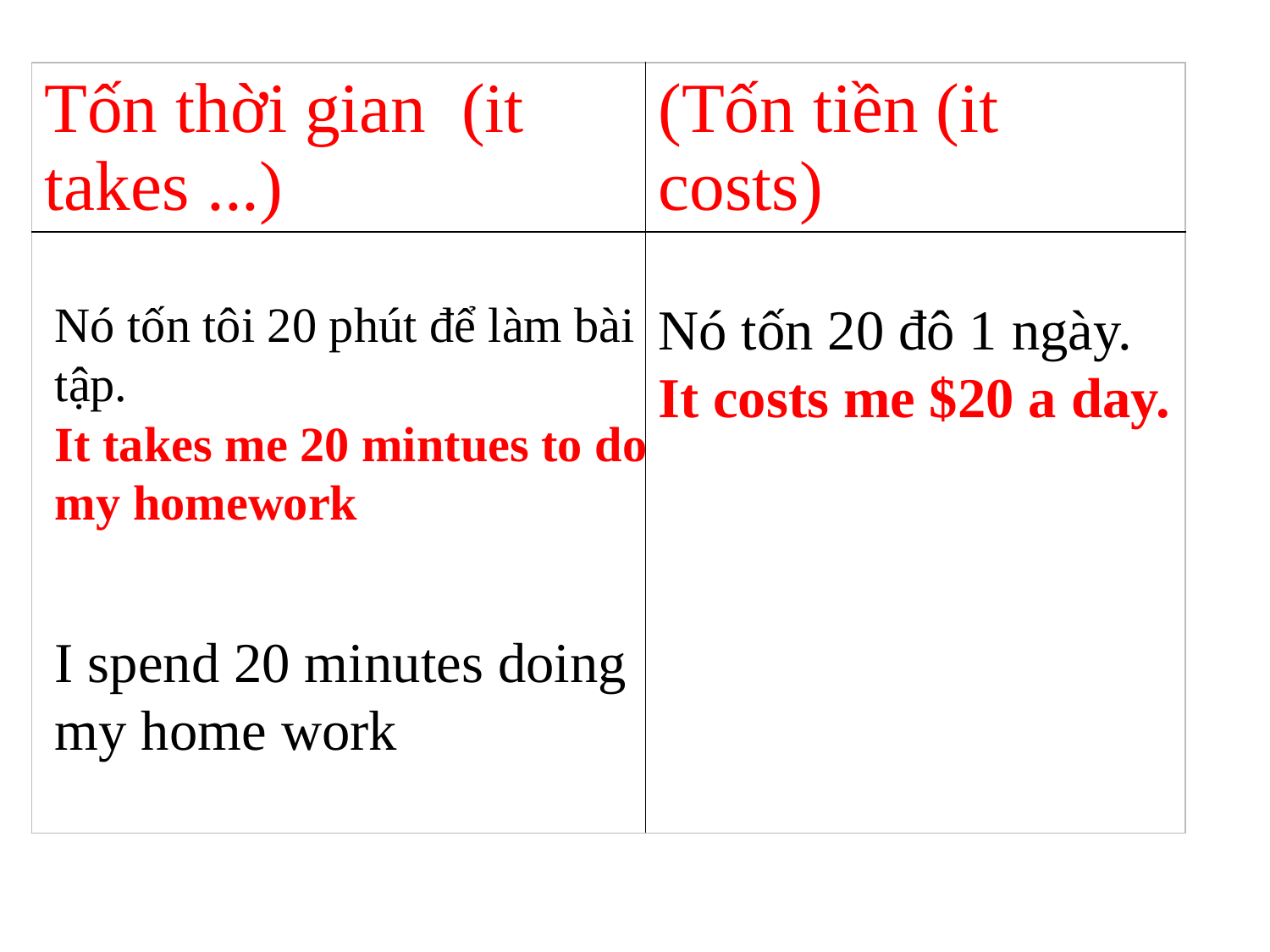

#
| Tốn thời gian (it takes ...) | (Tốn tiền (it costs) |
| --- | --- |
|  |  |

Nó tốn tôi 20 phút để làm bài tập.
It takes me 20 mintues to do my homework
Nó tốn 20 đô 1 ngày.
It costs me $20 a day.

I spend 20 minutes doing my home work